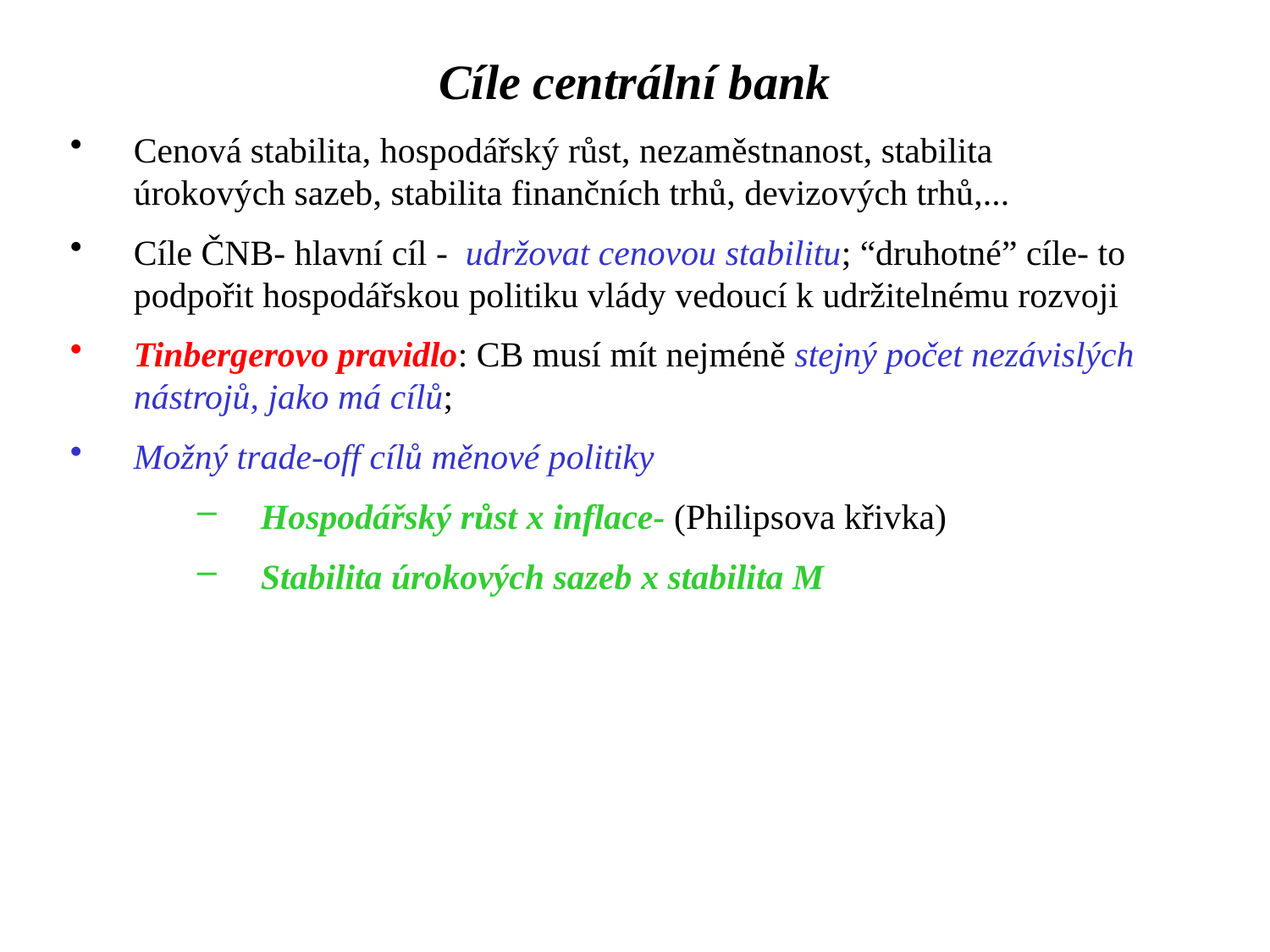

Cíle centrální bank
Cenová stabilita, hospodářský růst, nezaměstnanost, stabilita úrokových sazeb, stabilita finančních trhů, devizových trhů,...
Cíle ČNB- hlavní cíl -  udržovat cenovou stabilitu; “druhotné” cíle- to podpořit hospodářskou politiku vlády vedoucí k udržitelnému rozvoji
Tinbergerovo pravidlo: CB musí mít nejméně stejný počet nezávislých nástrojů, jako má cílů;
Možný trade-off cílů měnové politiky
Hospodářský růst x inflace- (Philipsova křivka)
Stabilita úrokových sazeb x stabilita M